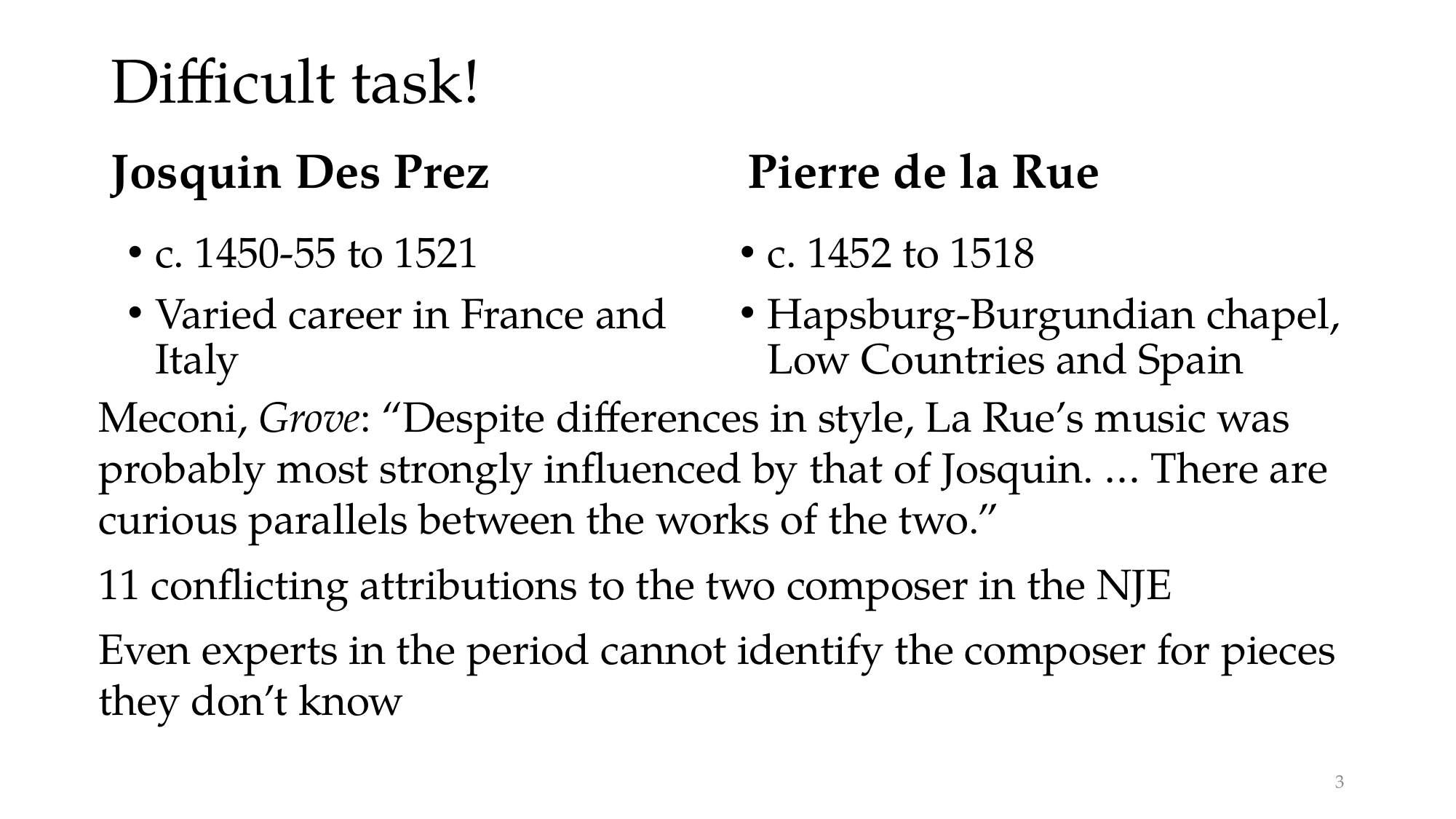

# Difficult task!
Josquin Des Prez
Pierre de la Rue
c. 1450-55 to 1521
Varied career in France and Italy

c. 1452 to 1518
Hapsburg-Burgundian chapel, Low Countries and Spain
Meconi, Grove: “Despite differences in style, La Rue’s music was probably most strongly influenced by that of Josquin. … There are curious parallels between the works of the two.”

11 conflicting attributions to the two composer in the NJE

Even experts in the period cannot identify the composer for pieces they don’t know
3